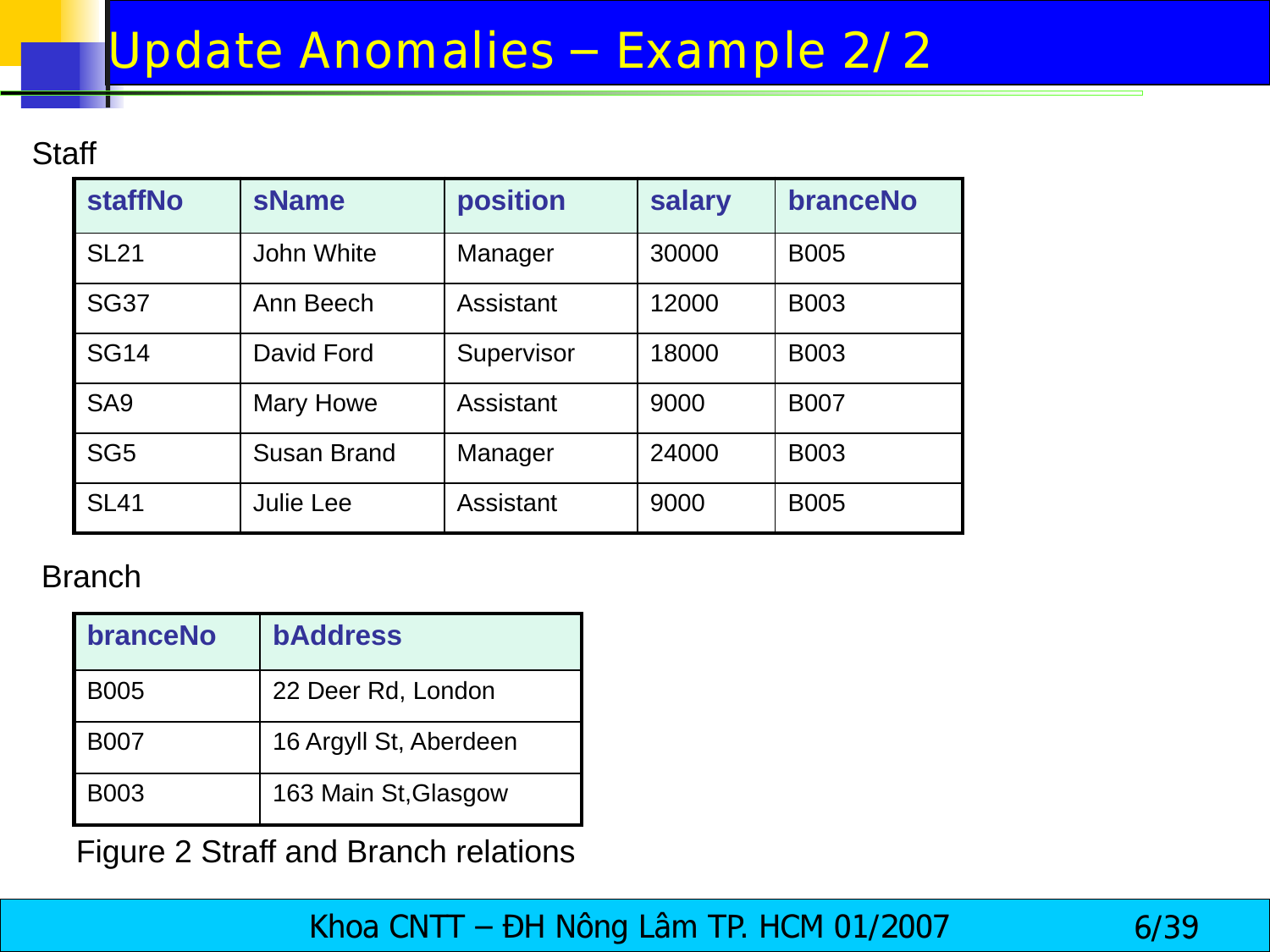

# Update Anomalies – Example 2/2
Staff
| staffNo | sName | position | salary | branceNo |
| --- | --- | --- | --- | --- |
| SL21 | John White | Manager | 30000 | B005 |
| SG37 | Ann Beech | Assistant | 12000 | B003 |
| SG14 | David Ford | Supervisor | 18000 | B003 |
| SA9 | Mary Howe | Assistant | 9000 | B007 |
| SG5 | Susan Brand | Manager | 24000 | B003 |
| SL41 | Julie Lee | Assistant | 9000 | B005 |
Branch
| branceNo | bAddress |
| --- | --- |
| B005 | 22 Deer Rd, London |
| B007 | 16 Argyll St, Aberdeen |
| B003 | 163 Main St,Glasgow |
Figure 2 Straff and Branch relations